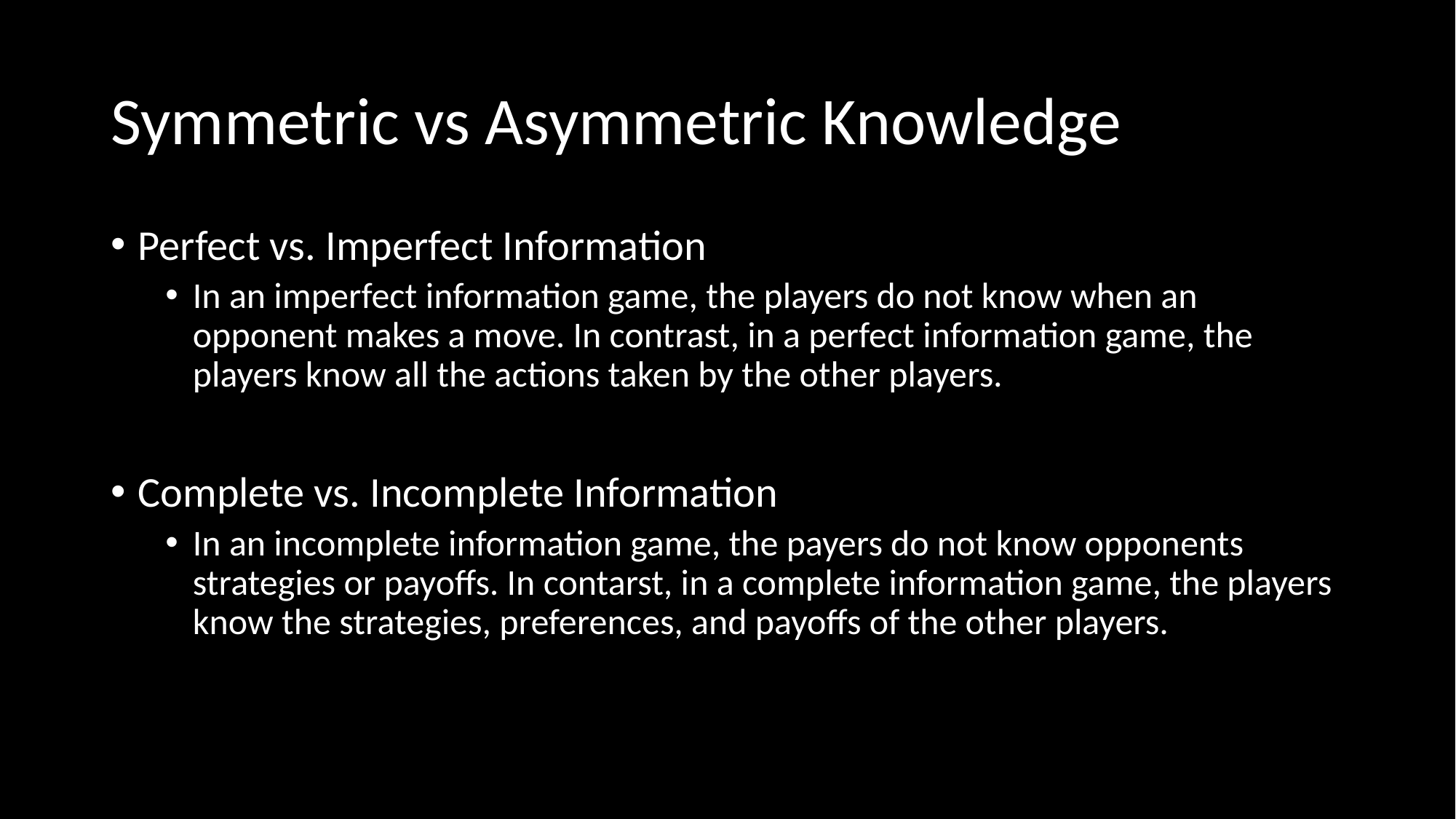

# Symmetric vs Asymmetric Knowledge
Perfect vs. Imperfect Information
In an imperfect information game, the players do not know when an opponent makes a move. In contrast, in a perfect information game, the players know all the actions taken by the other players.

Complete vs. Incomplete Information
In an incomplete information game, the payers do not know opponents strategies or payoffs. In contarst, in a complete information game, the players know the strategies, preferences, and payoffs of the other players.